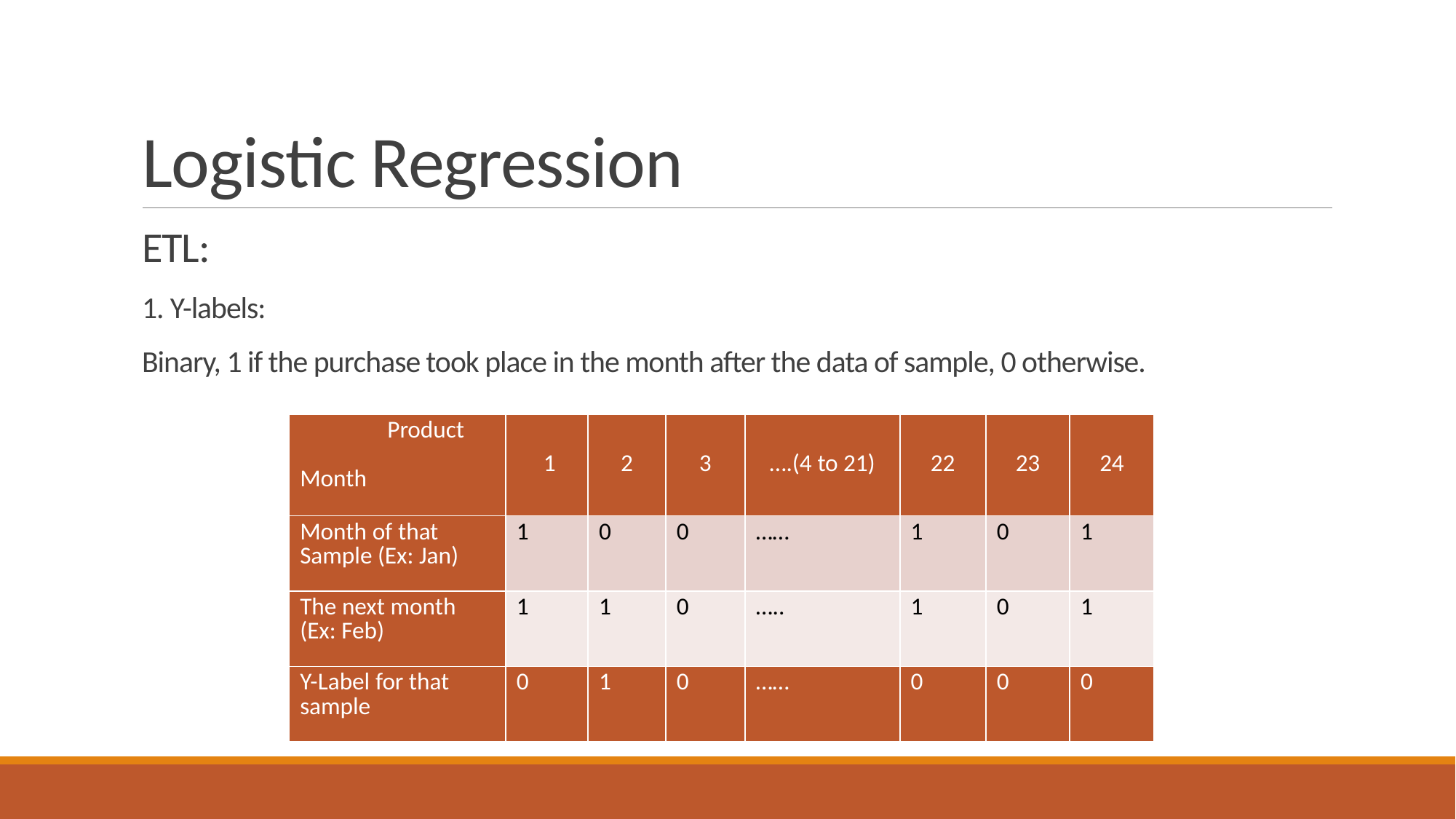

# Logistic Regression
ETL:
1. Y-labels:
Binary, 1 if the purchase took place in the month after the data of sample, 0 otherwise.

| Product Month | 1 | 2 | 3 | ….(4 to 21) | 22 | 23 | 24 |
| --- | --- | --- | --- | --- | --- | --- | --- |
| Month of that Sample (Ex: Jan) | 1 | 0 | 0 | …… | 1 | 0 | 1 |
| The next month (Ex: Feb) | 1 | 1 | 0 | ….. | 1 | 0 | 1 |
| Y-Label for that sample | 0 | 1 | 0 | …… | 0 | 0 | 0 |